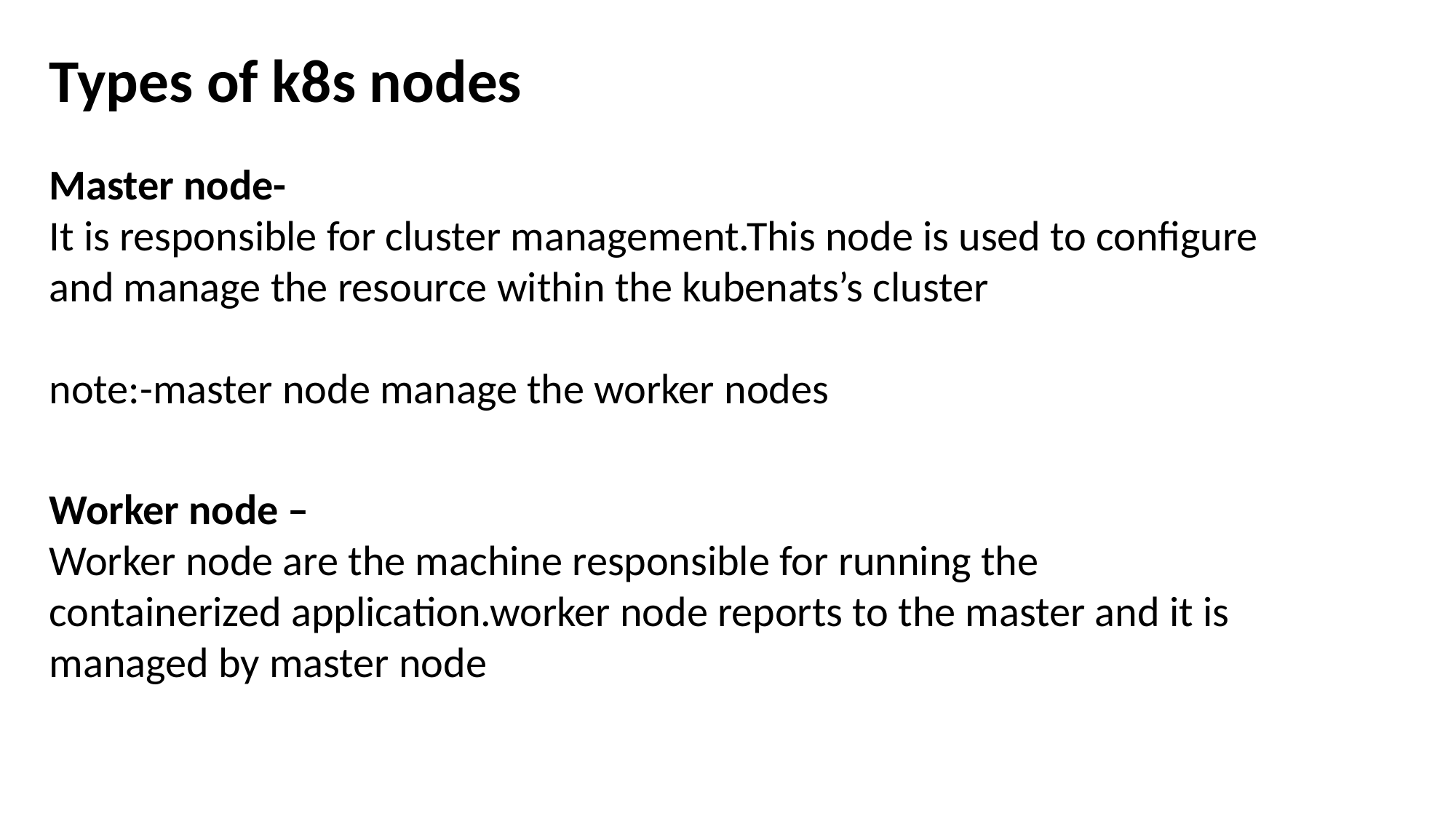

Types of k8s nodes
Master node-
It is responsible for cluster management.This node is used to configure and manage the resource within the kubenats’s cluster

note:-master node manage the worker nodes
Worker node –
Worker node are the machine responsible for running the containerized application.worker node reports to the master and it is managed by master node